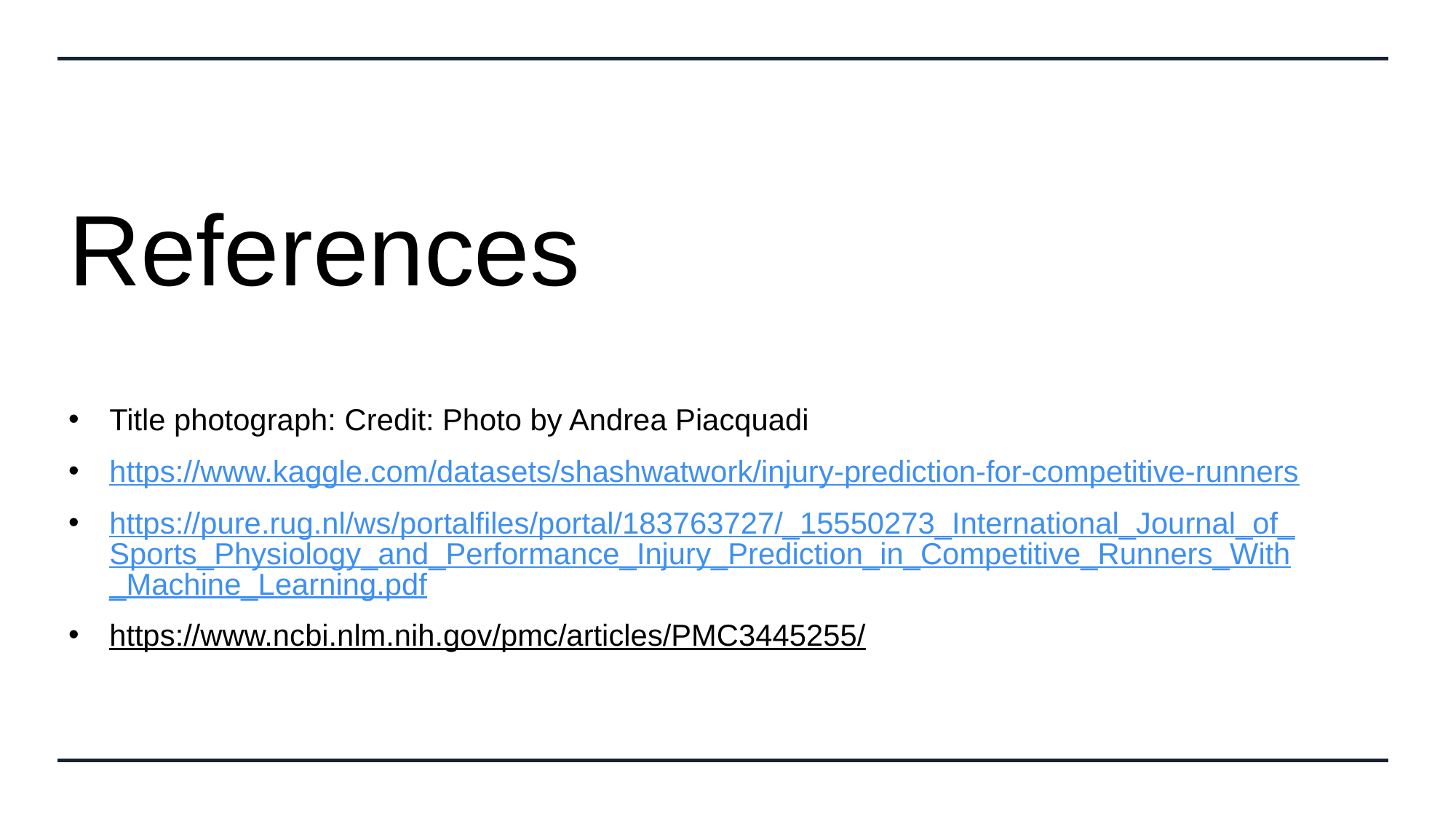

# References
Title photograph: Credit: Photo by Andrea Piacquadi
https://www.kaggle.com/datasets/shashwatwork/injury-prediction-for-competitive-runners
https://pure.rug.nl/ws/portalfiles/portal/183763727/_15550273_International_Journal_of_Sports_Physiology_and_Performance_Injury_Prediction_in_Competitive_Runners_With_Machine_Learning.pdf
https://www.ncbi.nlm.nih.gov/pmc/articles/PMC3445255/